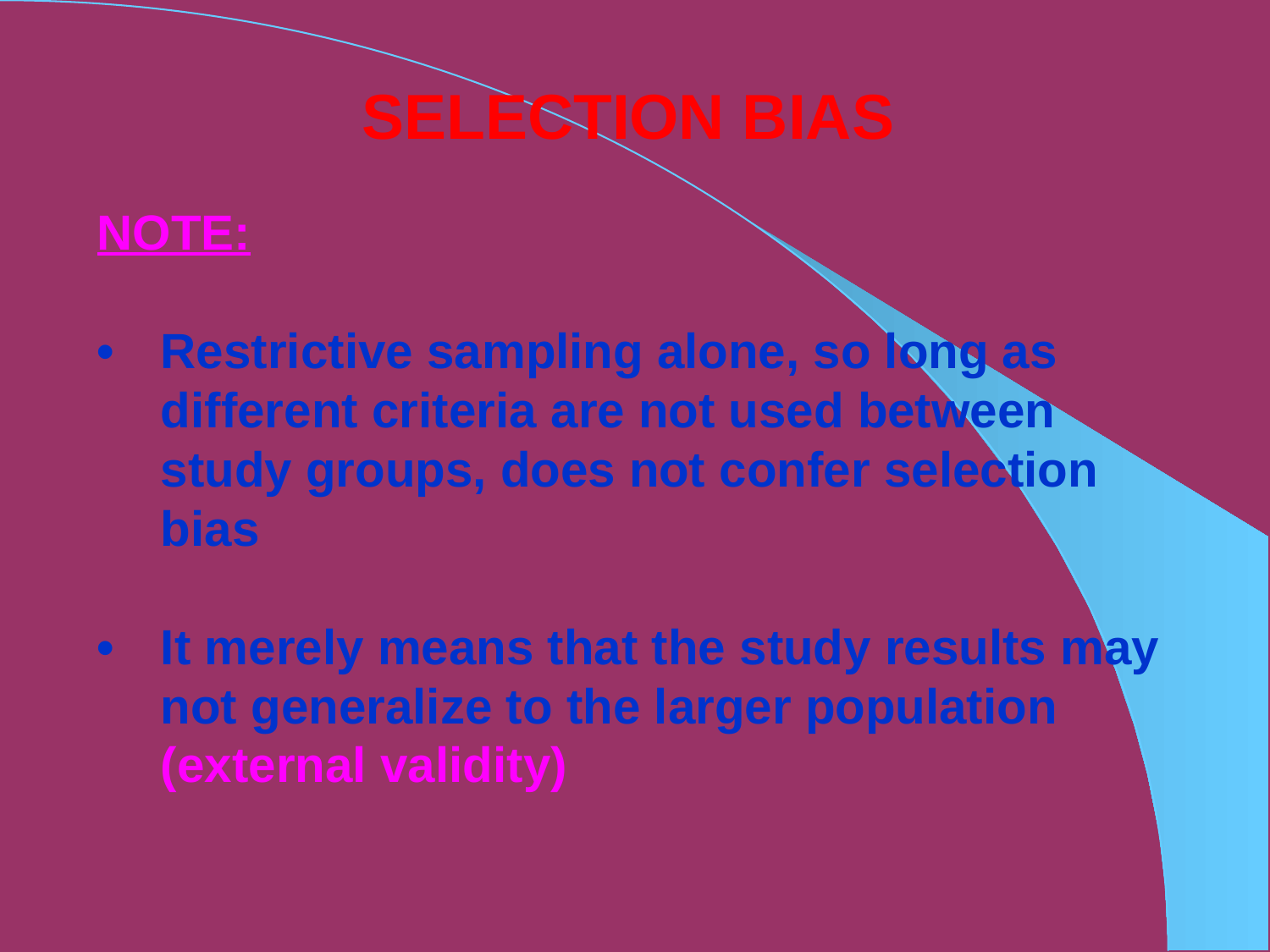

SELECTION BIAS
NOTE:

•	Restrictive sampling alone, so long as different criteria are not used between study groups, does not confer selection bias

•	It merely means that the study results may not generalize to the larger population (external validity)